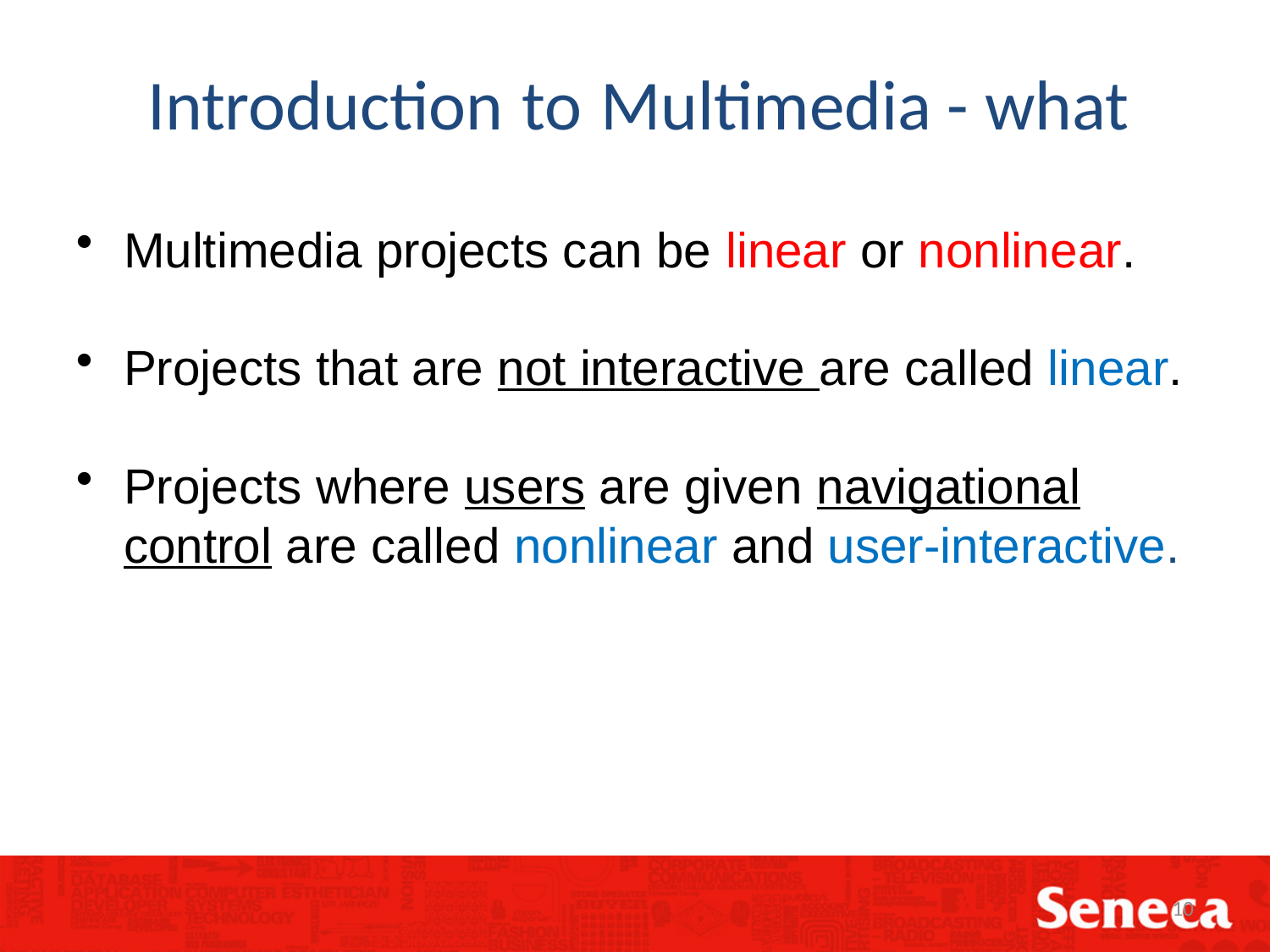

Introduction to Multimedia - what
Multimedia projects can be linear or nonlinear.

Projects that are not interactive are called linear.

Projects where users are given navigational control are called nonlinear and user-interactive.

10